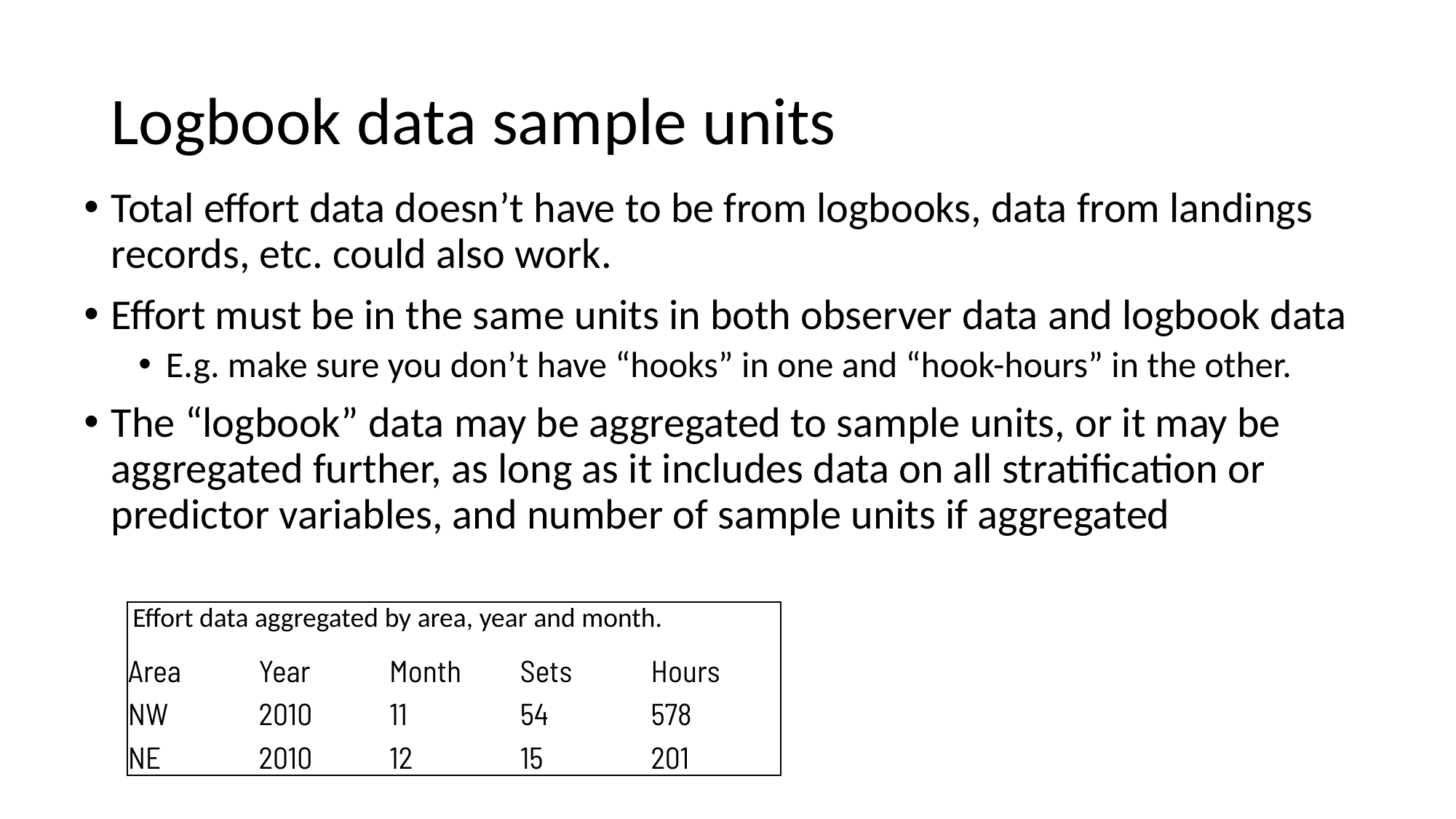

# Logbook data sample units
Total effort data doesn’t have to be from logbooks, data from landings records, etc. could also work.
Effort must be in the same units in both observer data and logbook data
E.g. make sure you don’t have “hooks” in one and “hook-hours” in the other.
The “logbook” data may be aggregated to sample units, or it may be aggregated further, as long as it includes data on all stratification or predictor variables, and number of sample units if aggregated
Effort data aggregated by area, year and month.
| Area | Year | Month | Sets | Hours |
| --- | --- | --- | --- | --- |
| NW | 2010 | 11 | 54 | 578 |
| NE | 2010 | 12 | 15 | 201 |